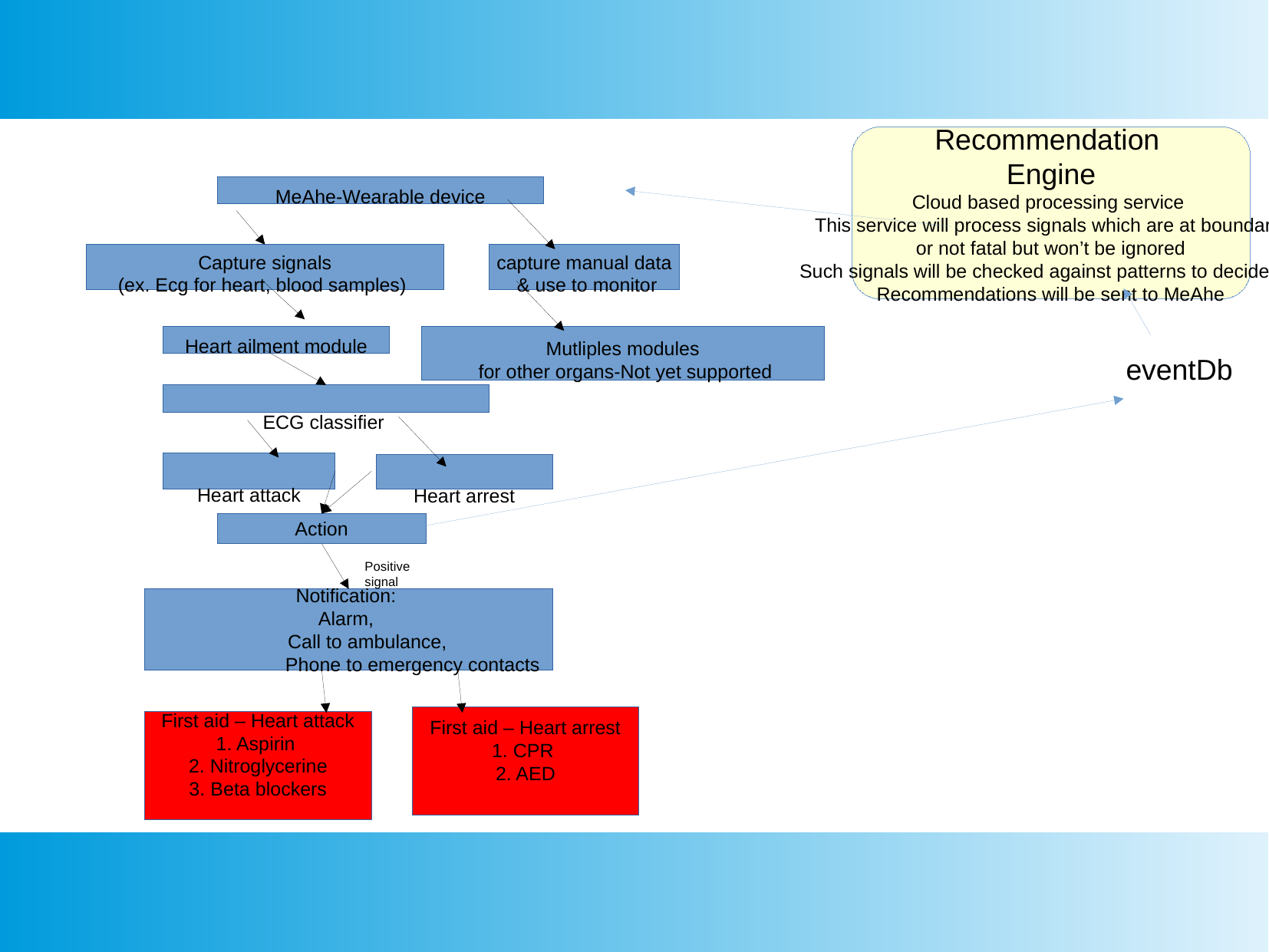

Recommendation
Engine
Cloud based processing service
This service will process signals which are at boundary
or not fatal but won’t be ignored
Such signals will be checked against patterns to decide on
Recommendations will be sent to MeAhe
MeAhe-Wearable device

Capture signals
(ex. Ecg for heart, blood samples)

capture manual data
 & use to monitor

Heart ailment module

Mutliples modules
 for other organs-Not yet supported

eventDb
ECG classifier

Heart attack

Heart arrest

Action
Positive signal
Notification:
Alarm,
        Call to ambulance,
                        Phone to emergency contacts
First aid – Heart arrest
1. CPR
2. AED
First aid – Heart attack
1. Aspirin
2. Nitroglycerine
3. Beta blockers